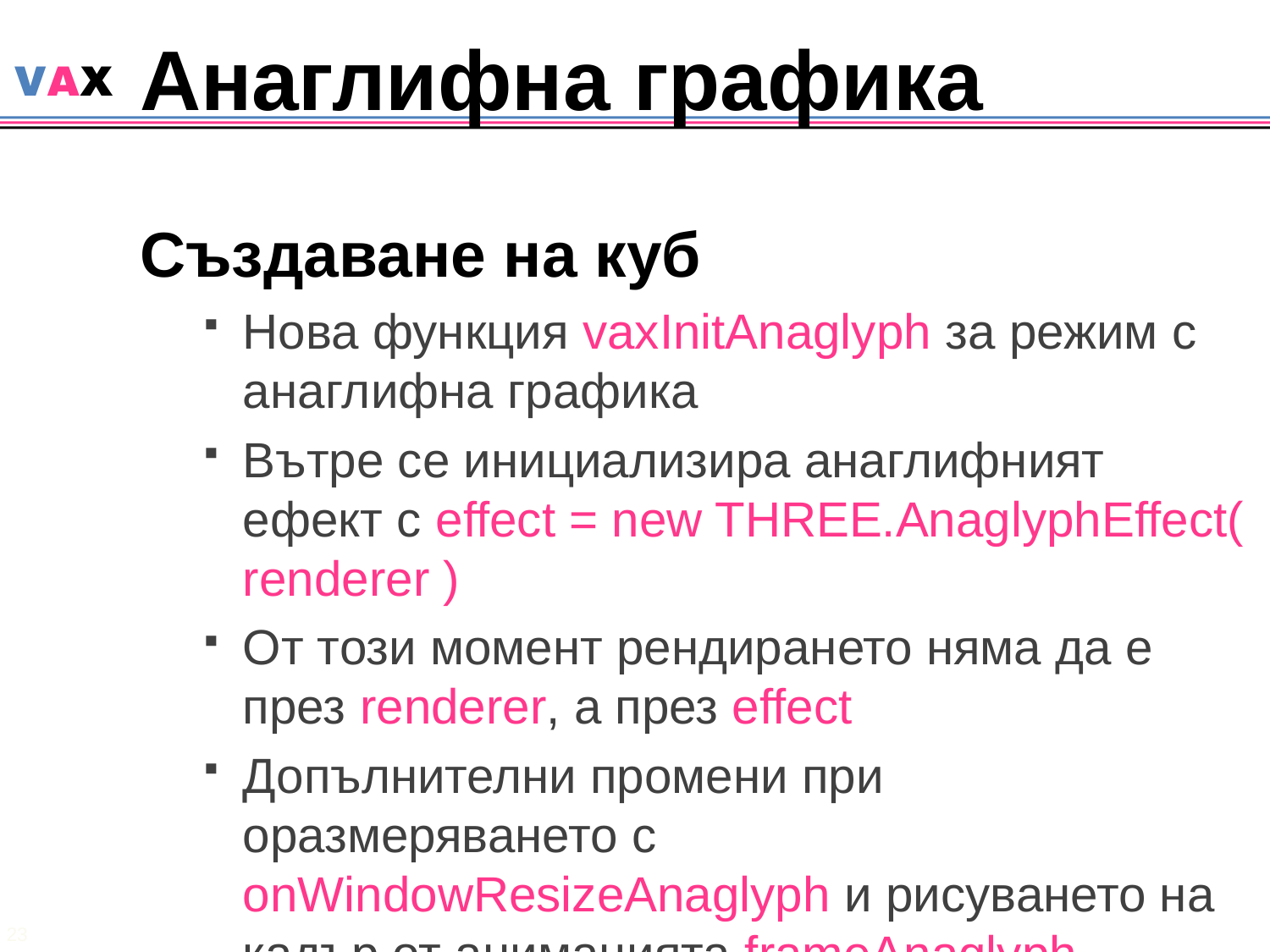

# Анаглифна графика
Създаване на куб
Нова функция vaxInitAnaglyph за режим с анаглифна графика
Вътре се инициализира анаглифният ефект с effect = new THREE.AnaglyphEffect( renderer )
От този момент рендирането няма да е през renderer, а през effect
Допълнителни промени при оразмеряването с onWindowResizeAnaglyph и рисуването на кадър от анимацията frameAnaglyph